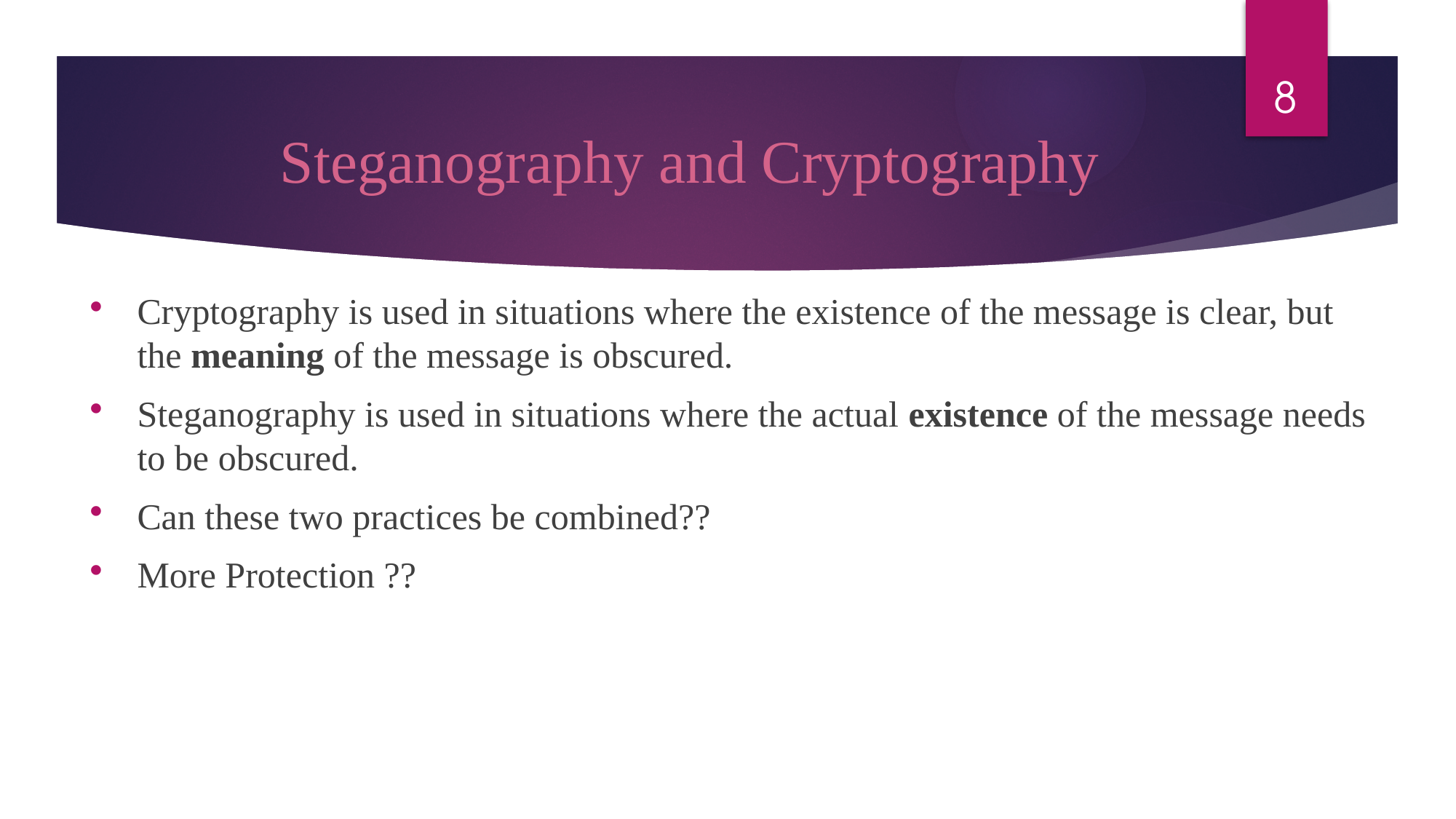

8
# Steganography and Cryptography
Cryptography is used in situations where the existence of the message is clear, but the meaning of the message is obscured.
Steganography is used in situations where the actual existence of the message needs to be obscured.
Can these two practices be combined??
More Protection ??